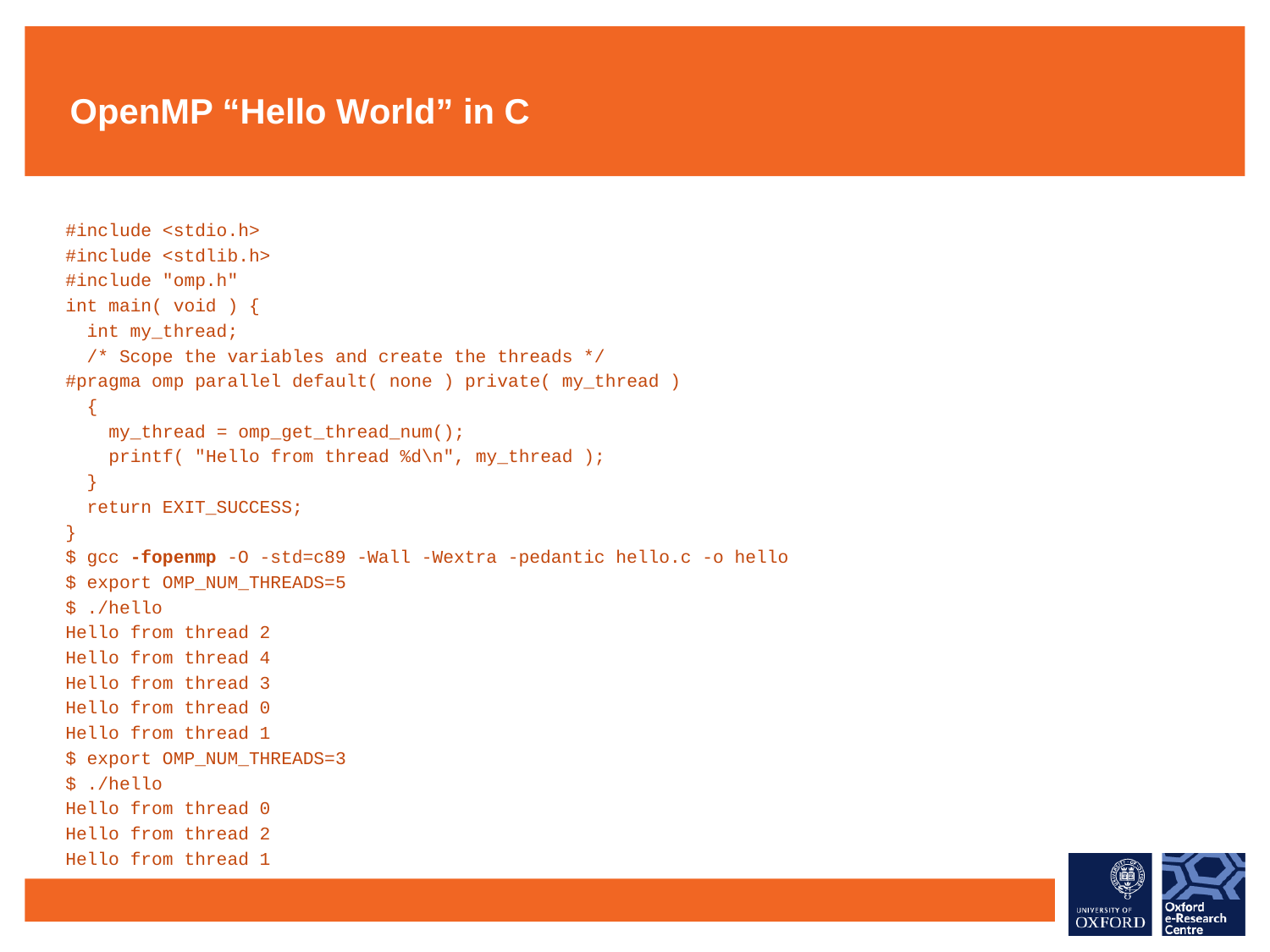

# OpenMP “Hello World” in C
#include <stdio.h>
#include <stdlib.h>
#include "omp.h"
int main( void ) {
  int my_thread;
  /* Scope the variables and create the threads */
#pragma omp parallel default( none ) private( my_thread )
  {
    my_thread = omp_get_thread_num();
    printf( "Hello from thread %d\n", my_thread );
  }
  return EXIT_SUCCESS;
}
$ gcc -fopenmp -O -std=c89 -Wall -Wextra -pedantic hello.c -o hello
$ export OMP_NUM_THREADS=5
$ ./hello
Hello from thread 2
Hello from thread 4
Hello from thread 3
Hello from thread 0
Hello from thread 1
$ export OMP_NUM_THREADS=3
$ ./hello
Hello from thread 0
Hello from thread 2
Hello from thread 1